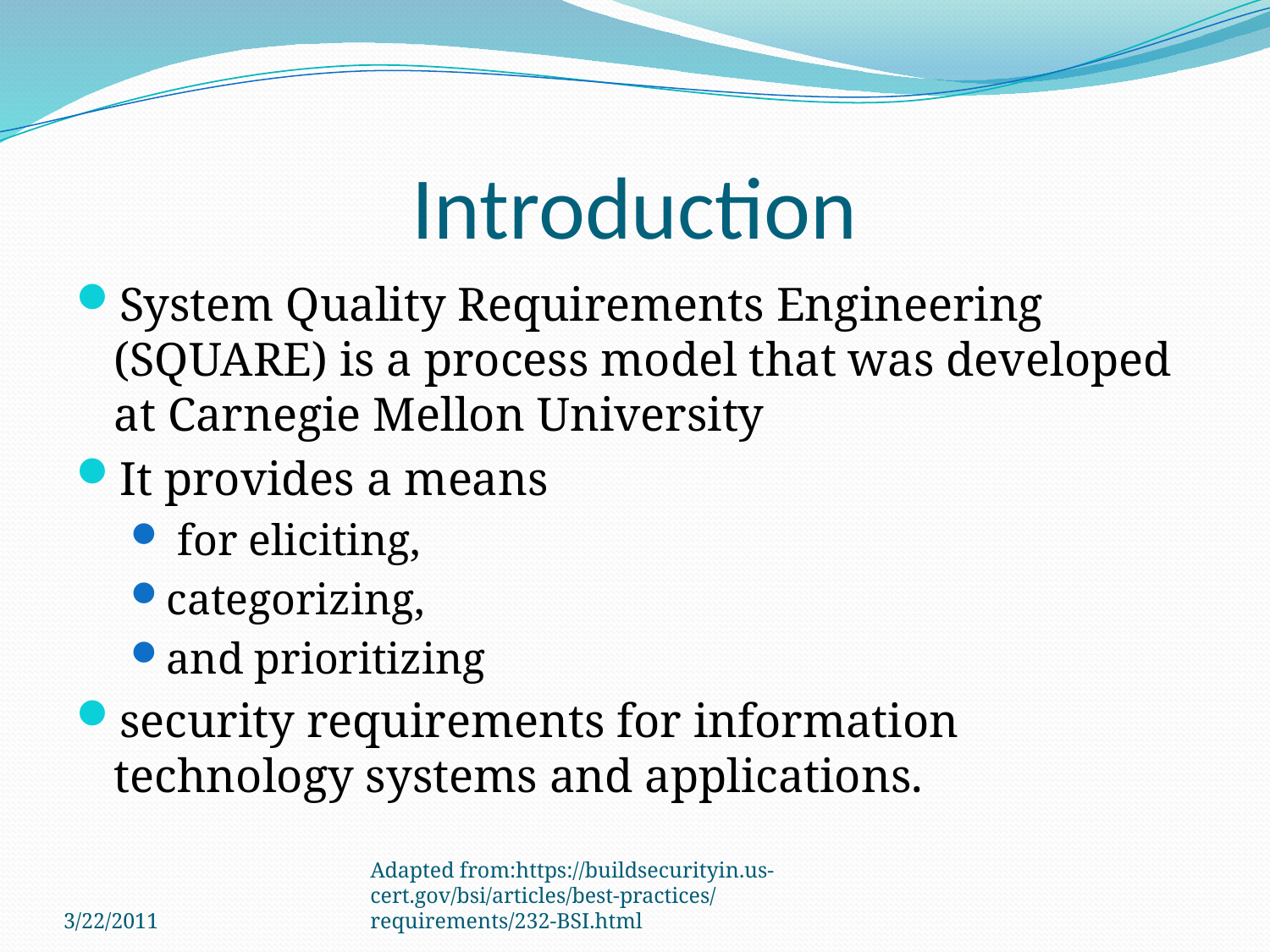

# Introduction
System Quality Requirements Engineering (SQUARE) is a process model that was developed at Carnegie Mellon University
It provides a means
 for eliciting,
categorizing,
and prioritizing
security requirements for information technology systems and applications.
3/22/2011
Adapted from:https://buildsecurityin.us-cert.gov/bsi/articles/best-practices/requirements/232-BSI.html